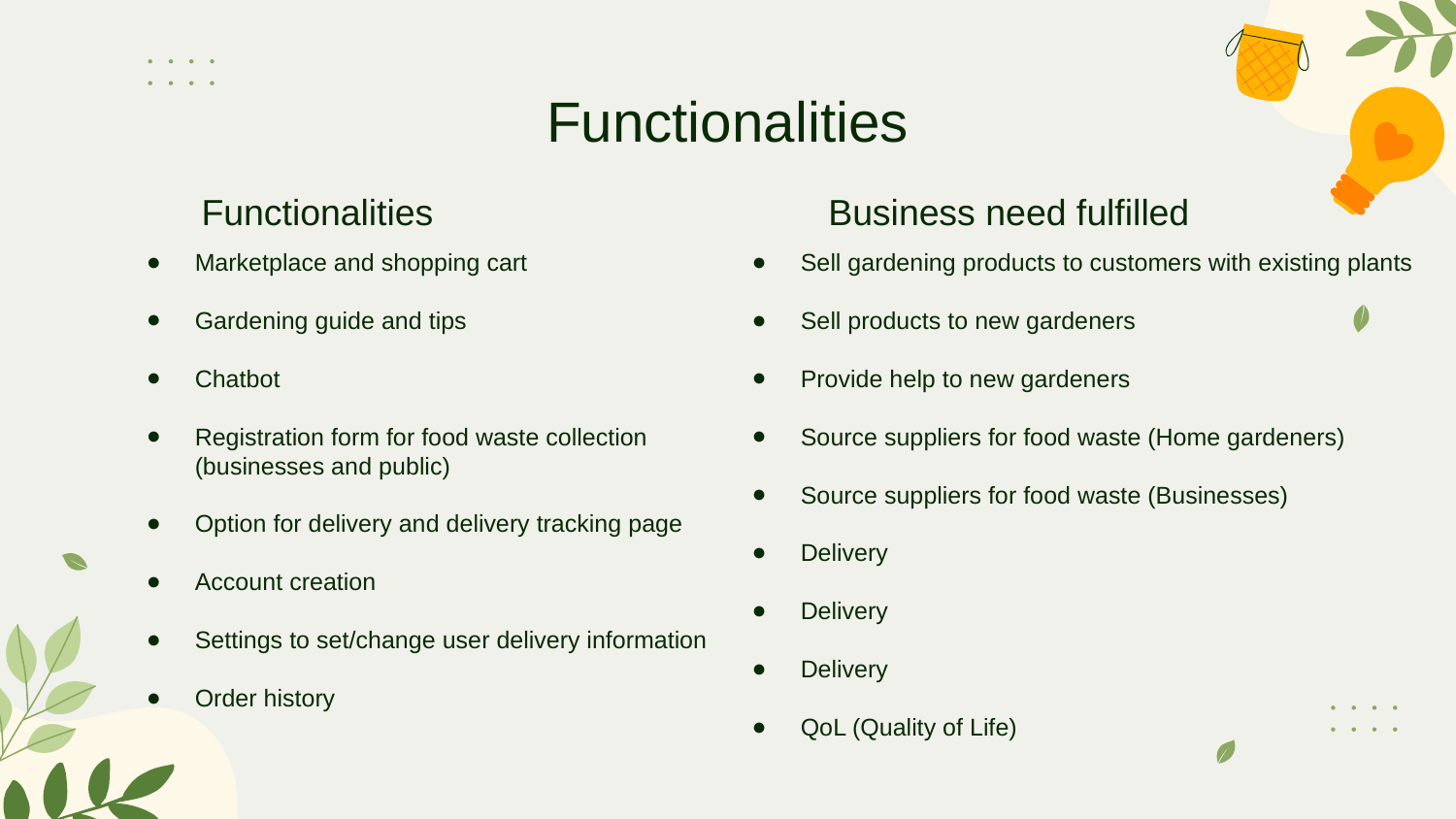

# Functionalities
Functionalities
Business need fulfilled
Marketplace and shopping cart

Gardening guide and tips

Chatbot

Registration form for food waste collection (businesses and public)

Option for delivery and delivery tracking page

Account creation

Settings to set/change user delivery information

Order history
Sell gardening products to customers with existing plants

Sell products to new gardeners

Provide help to new gardeners

Source suppliers for food waste (Home gardeners)

Source suppliers for food waste (Businesses)

Delivery

Delivery

Delivery

QoL (Quality of Life)